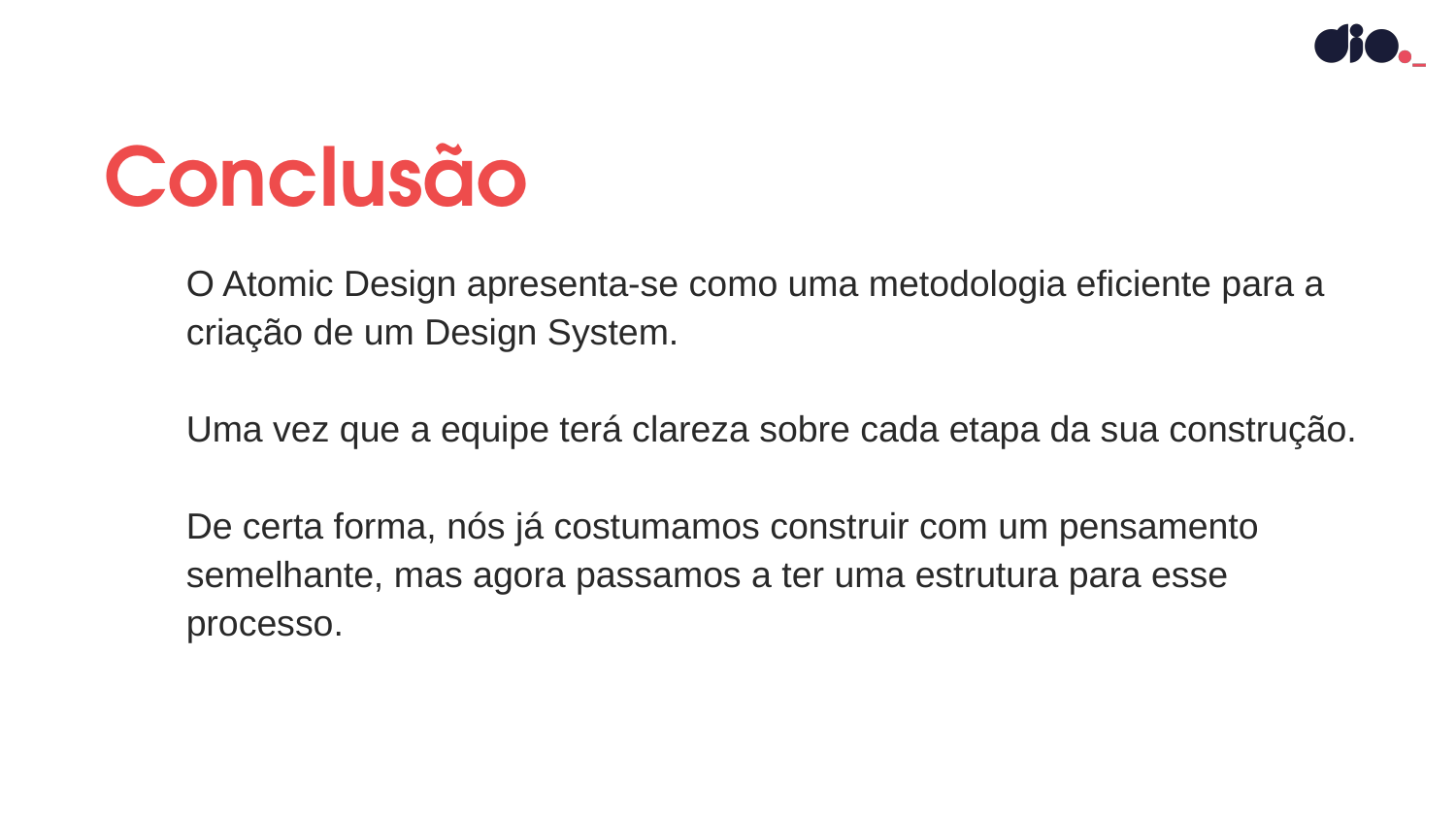

Conclusão
O Atomic Design apresenta-se como uma metodologia eficiente para a criação de um Design System.

Uma vez que a equipe terá clareza sobre cada etapa da sua construção.

De certa forma, nós já costumamos construir com um pensamento semelhante, mas agora passamos a ter uma estrutura para esse processo.